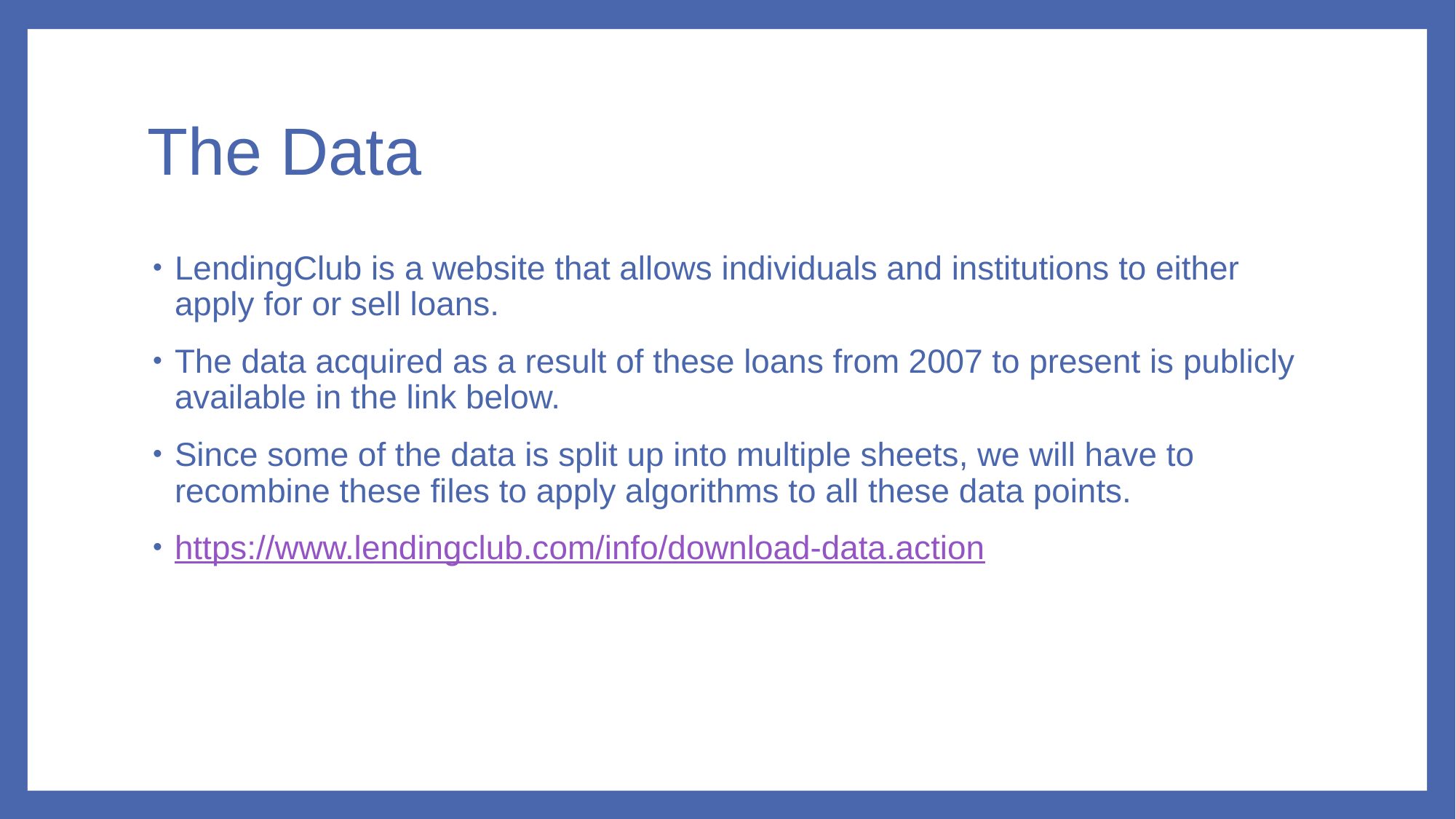

# The Data
LendingClub is a website that allows individuals and institutions to either apply for or sell loans.
The data acquired as a result of these loans from 2007 to present is publicly available in the link below.
Since some of the data is split up into multiple sheets, we will have to recombine these files to apply algorithms to all these data points.
https://www.lendingclub.com/info/download-data.action